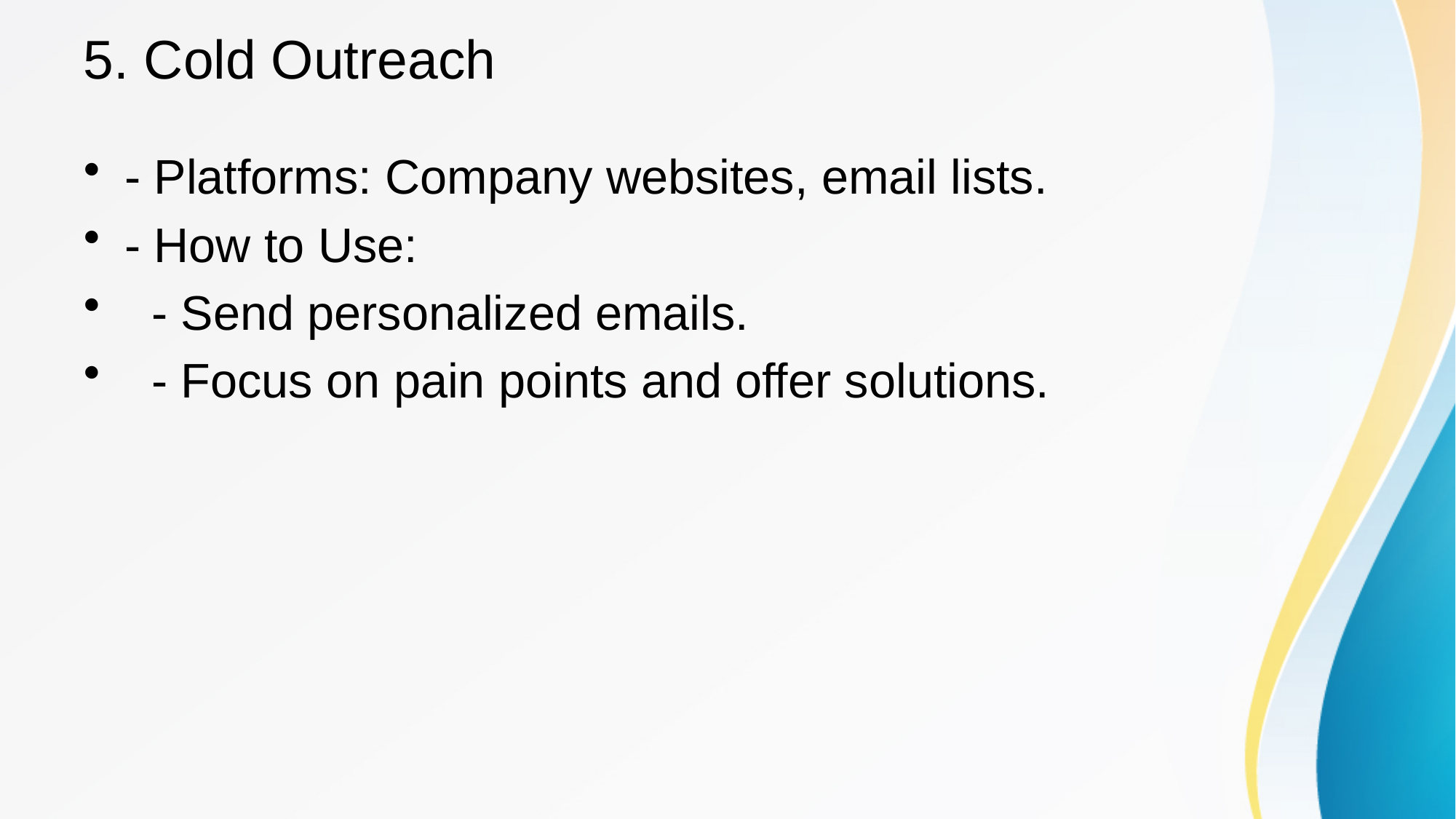

# 5. Cold Outreach
- Platforms: Company websites, email lists.
- How to Use:
  - Send personalized emails.
  - Focus on pain points and offer solutions.